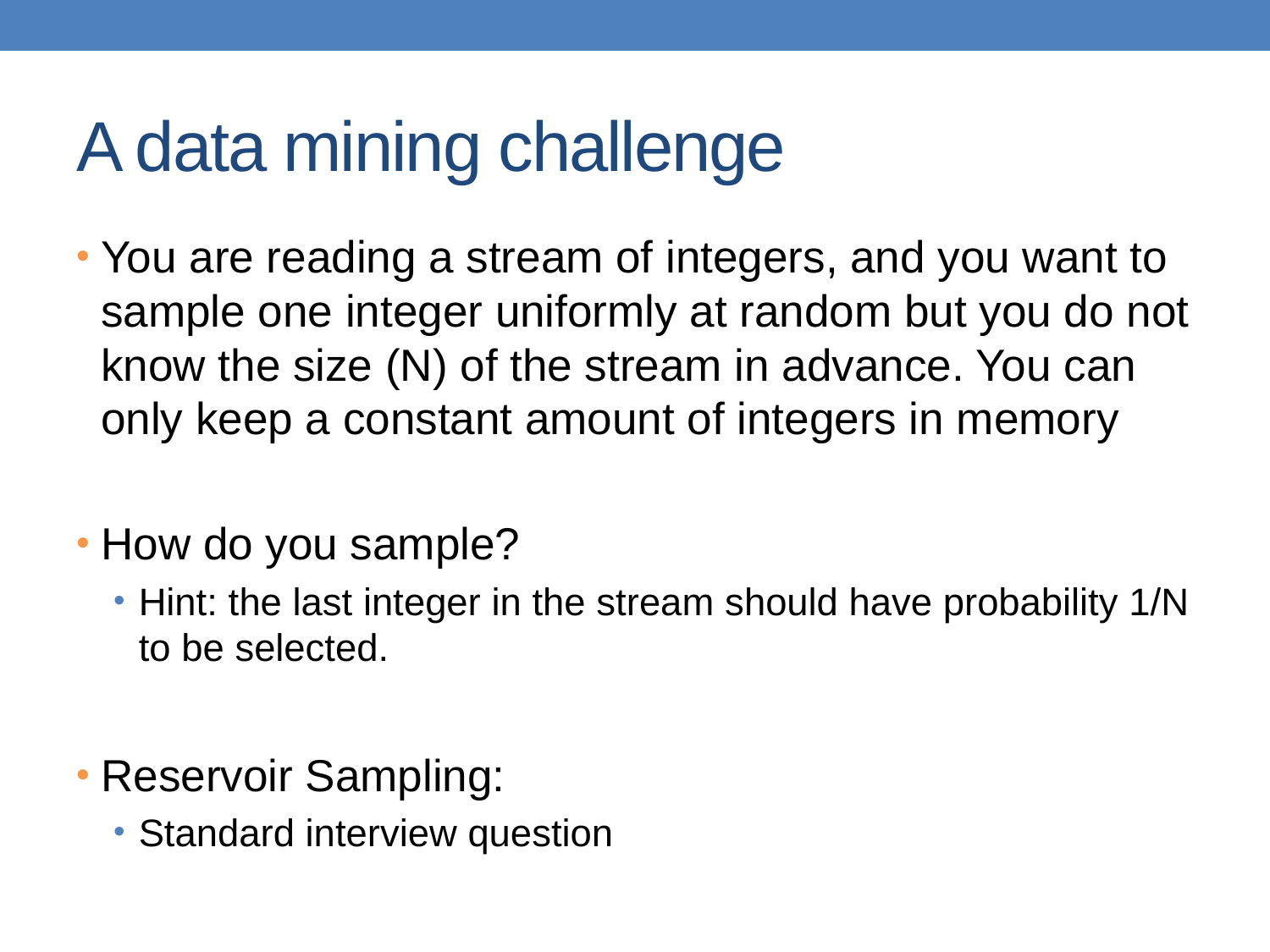

# A data mining challenge
You are reading a stream of integers, and you want to sample one integer uniformly at random but you do not know the size (N) of the stream in advance. You can only keep a constant amount of integers in memory

How do you sample?
Hint: the last integer in the stream should have probability 1/N to be selected.

Reservoir Sampling:
Standard interview question